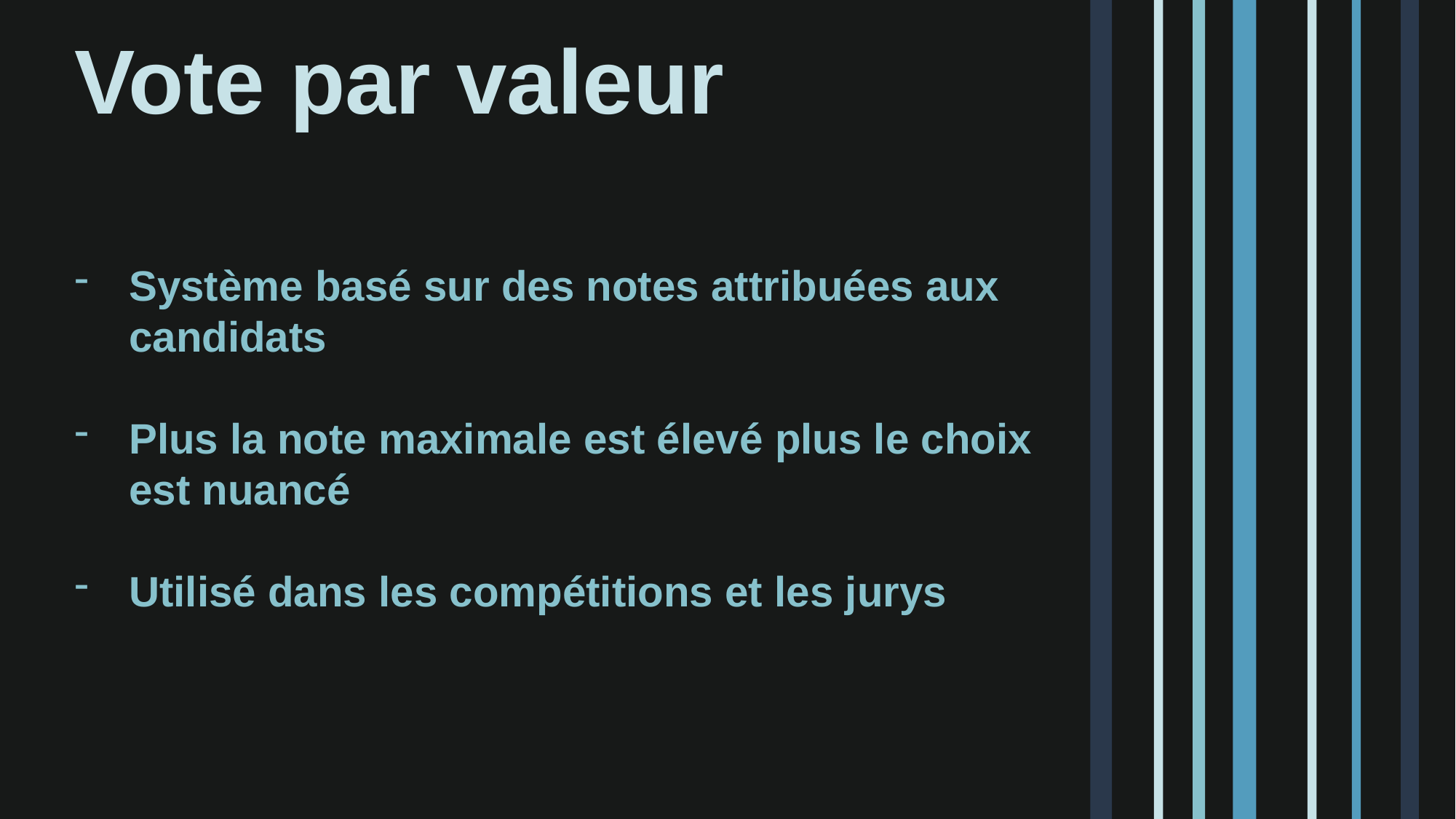

Vote par valeur
Système basé sur des notes attribuées aux candidats

Plus la note maximale est élevé plus le choix est nuancé

Utilisé dans les compétitions et les jurys